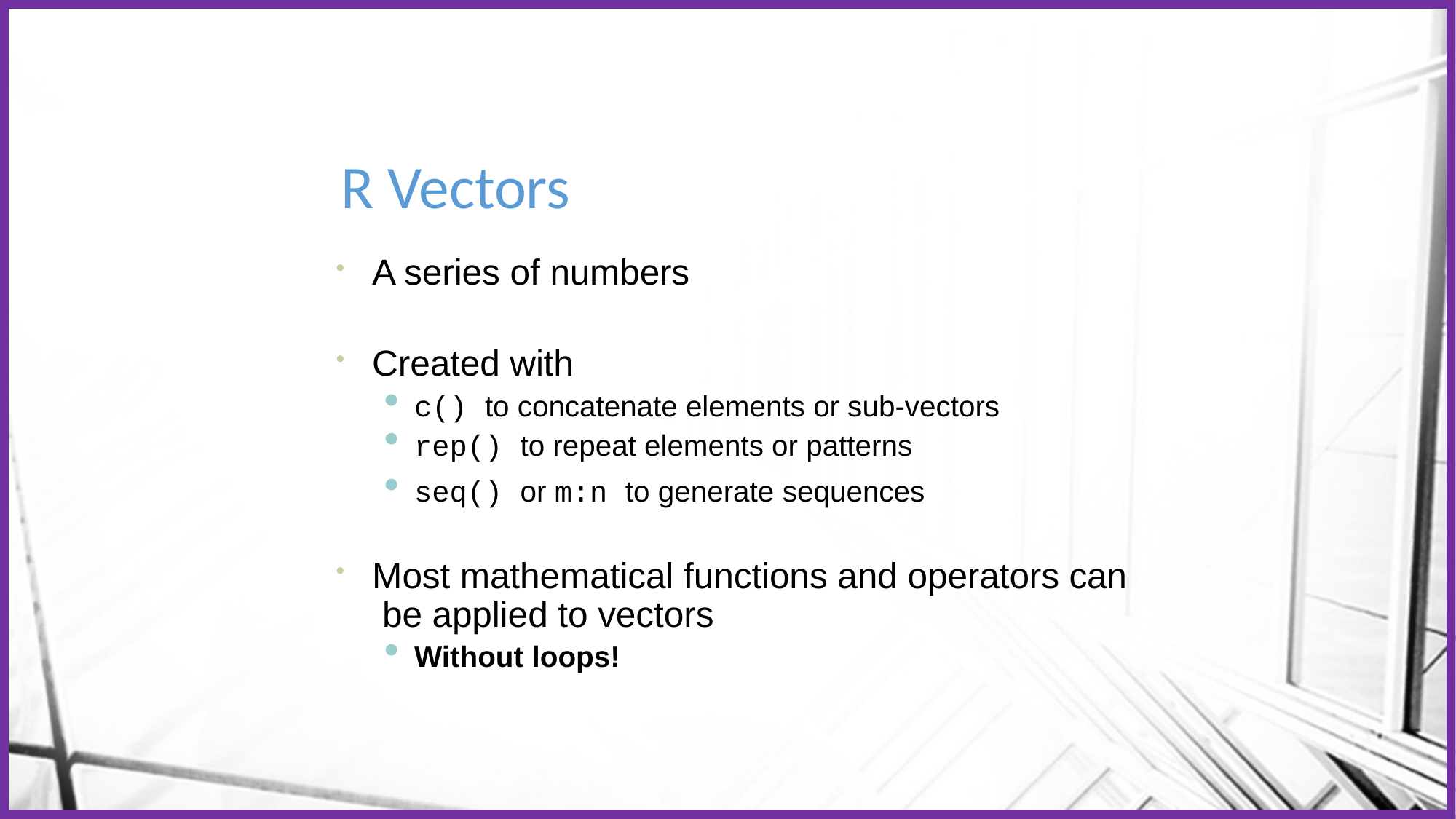

# R Vectors
A series of numbers

Created with
c() to concatenate elements or sub-vectors
rep() to repeat elements or patterns
seq() or m:n to generate sequences

Most mathematical functions and operators can  be applied to vectors
Without loops!